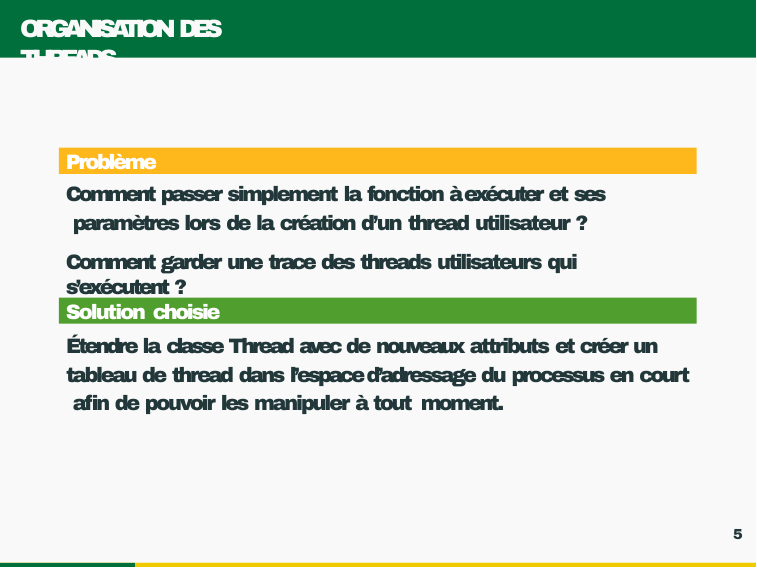

# ORGANISATION DES THREADS
Problème
Comment passer simplement la fonction à exécuter et ses  paramètres lors de la création d’un thread utilisateur ?
Comment garder une trace des threads utilisateurs qui s’exécutent ?
Solution choisie
Étendre la classe Thread avec de nouveaux attributs et créer un  tableau de thread dans l’espace d’adressage du processus en court  afin de pouvoir les manipuler à tout moment.
5